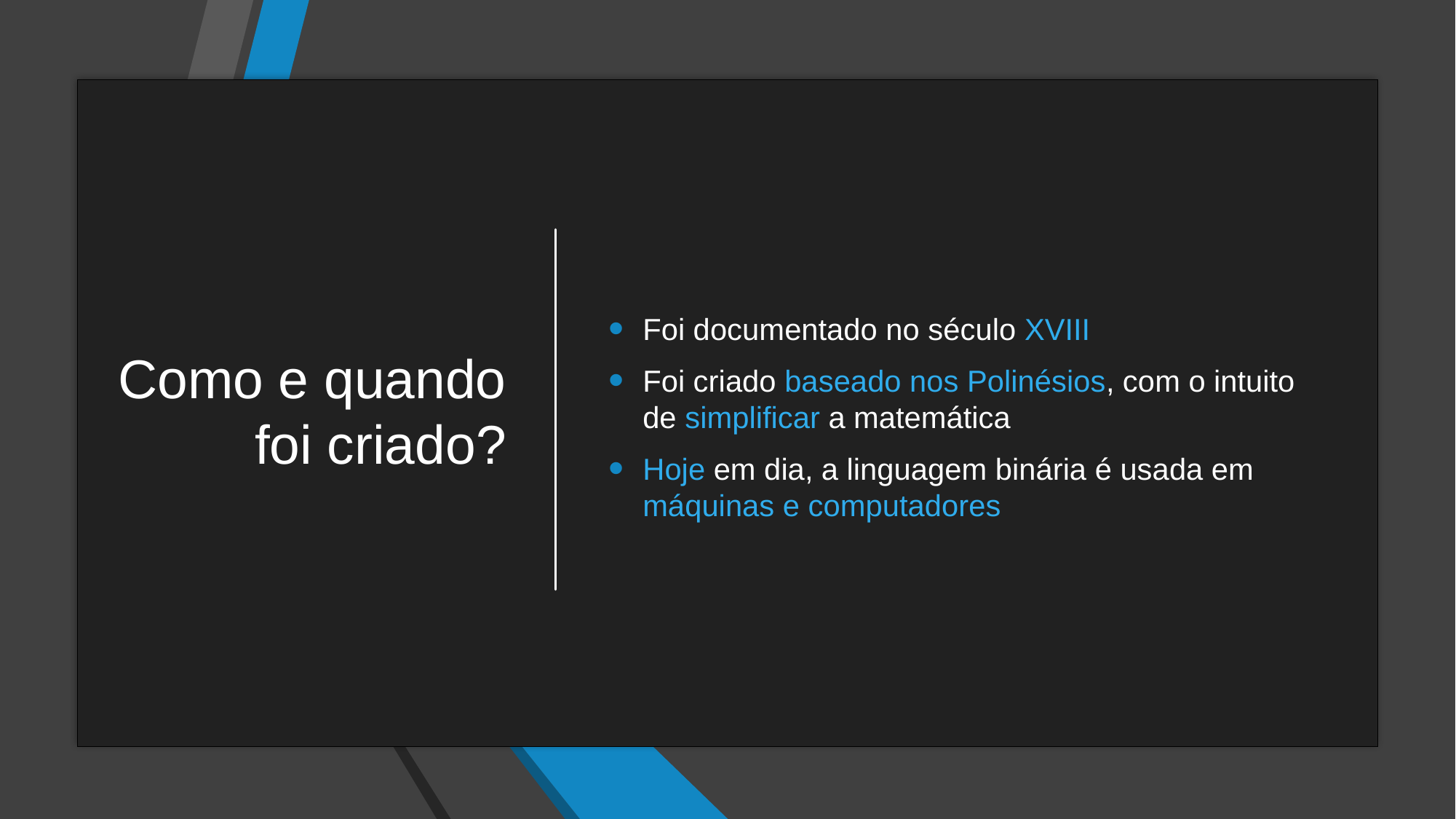

# Como e quando foi criado?
Foi documentado no século XVIII
Foi criado baseado nos Polinésios, com o intuito de simplificar a matemática
Hoje em dia, a linguagem binária é usada em máquinas e computadores